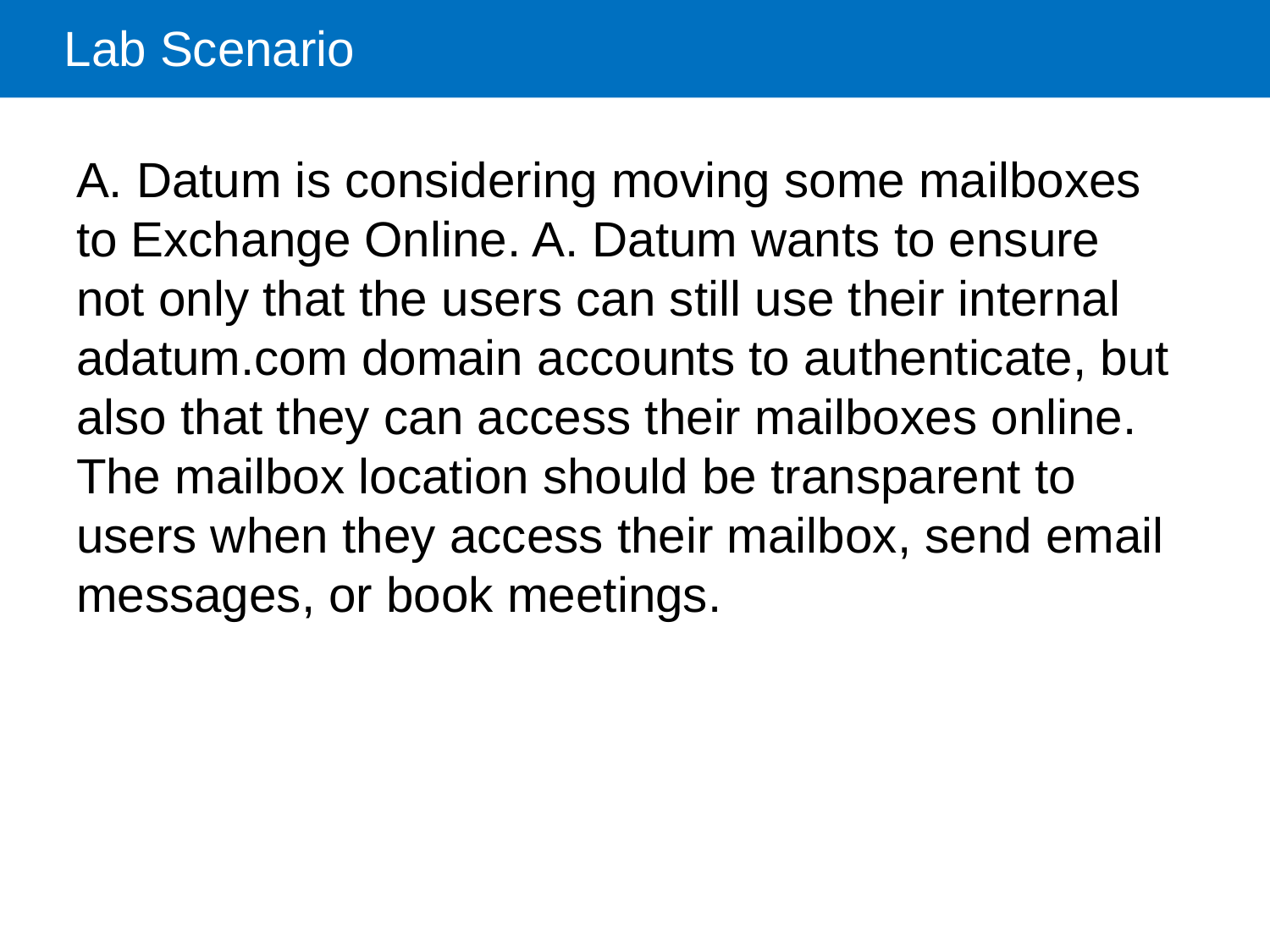

# Lab Scenario
A. Datum is considering moving some mailboxes to Exchange Online. A. Datum wants to ensure not only that the users can still use their internal adatum.com domain accounts to authenticate, but also that they can access their mailboxes online. The mailbox location should be transparent to users when they access their mailbox, send email messages, or book meetings.